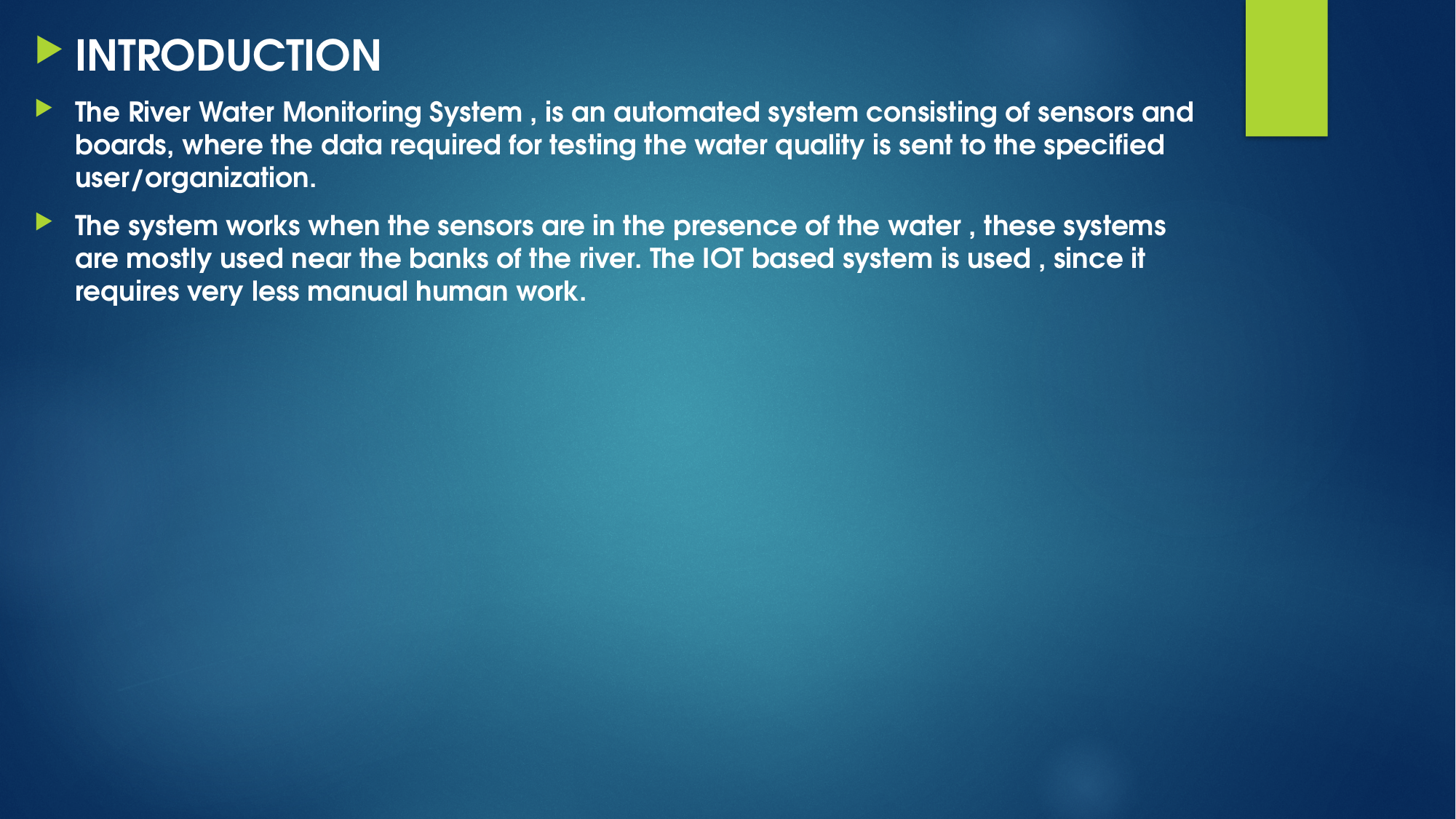

INTRODUCTION
The River Water Monitoring System , is an automated system consisting of sensors and boards, where the data required for testing the water quality is sent to the specified user/organization.
The system works when the sensors are in the presence of the water , these systems are mostly used near the banks of the river. The IOT based system is used , since it requires very less manual human work.